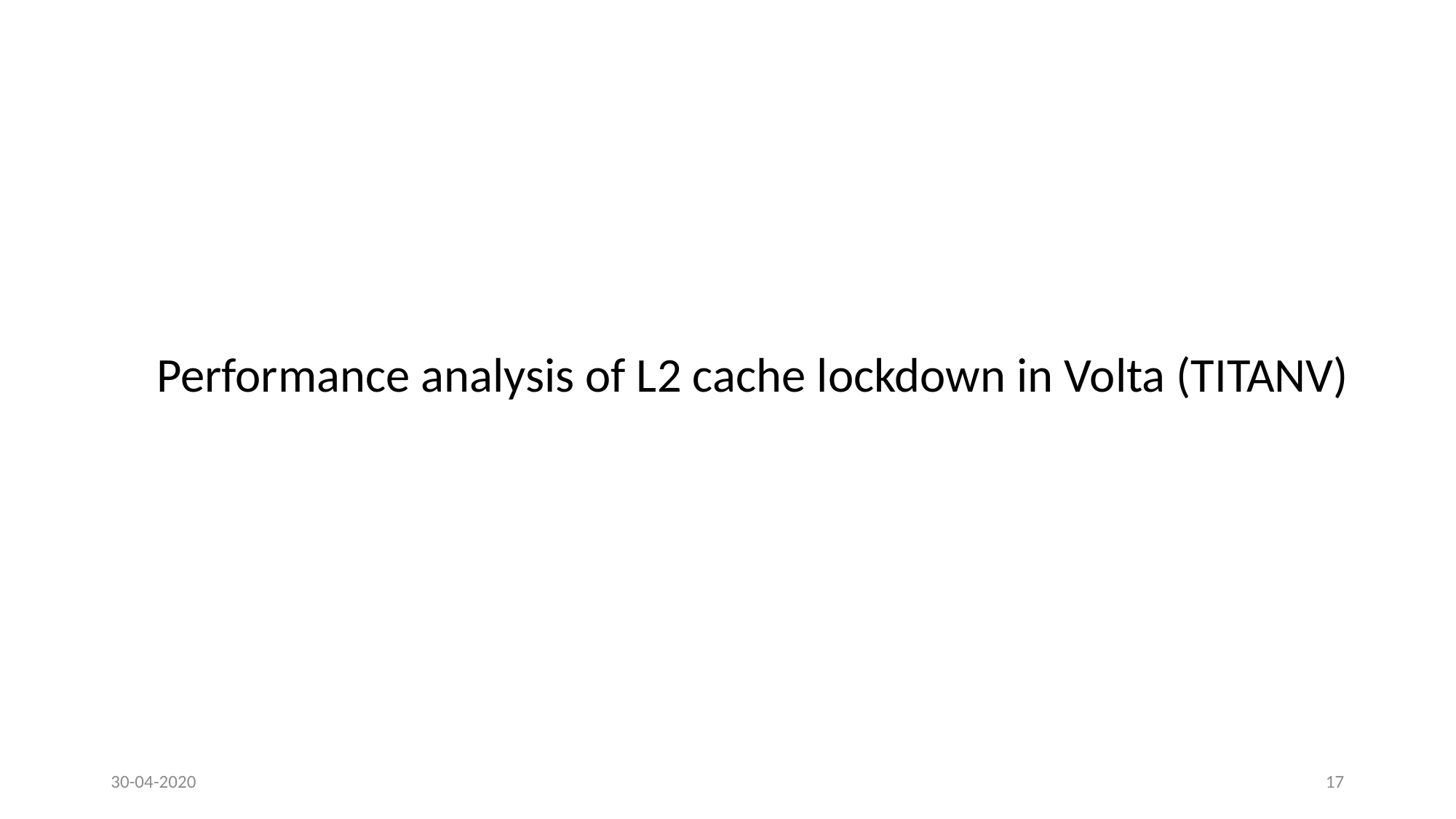

Performance analysis of L2 cache lockdown in Volta (TITANV)
30-04-2020
17